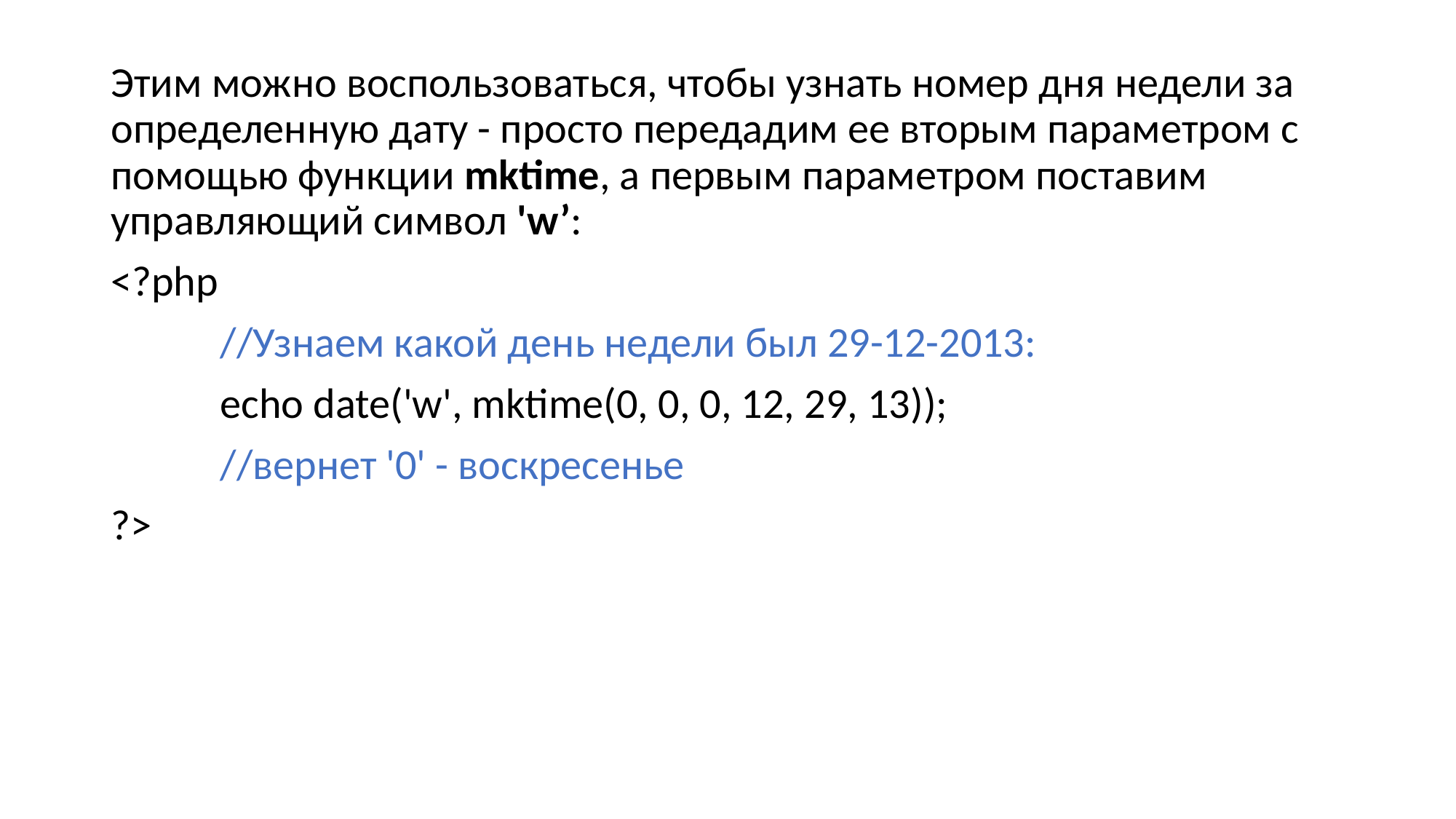

#
Этим можно воспользоваться, чтобы узнать номер дня недели за определенную дату - просто передадим ее вторым параметром с помощью функции mktime, а первым параметром поставим управляющий символ 'w’:
<?php
	//Узнаем какой день недели был 29-12-2013:
	echo date('w', mktime(0, 0, 0, 12, 29, 13));
	//вернет '0' - воскресенье
?>